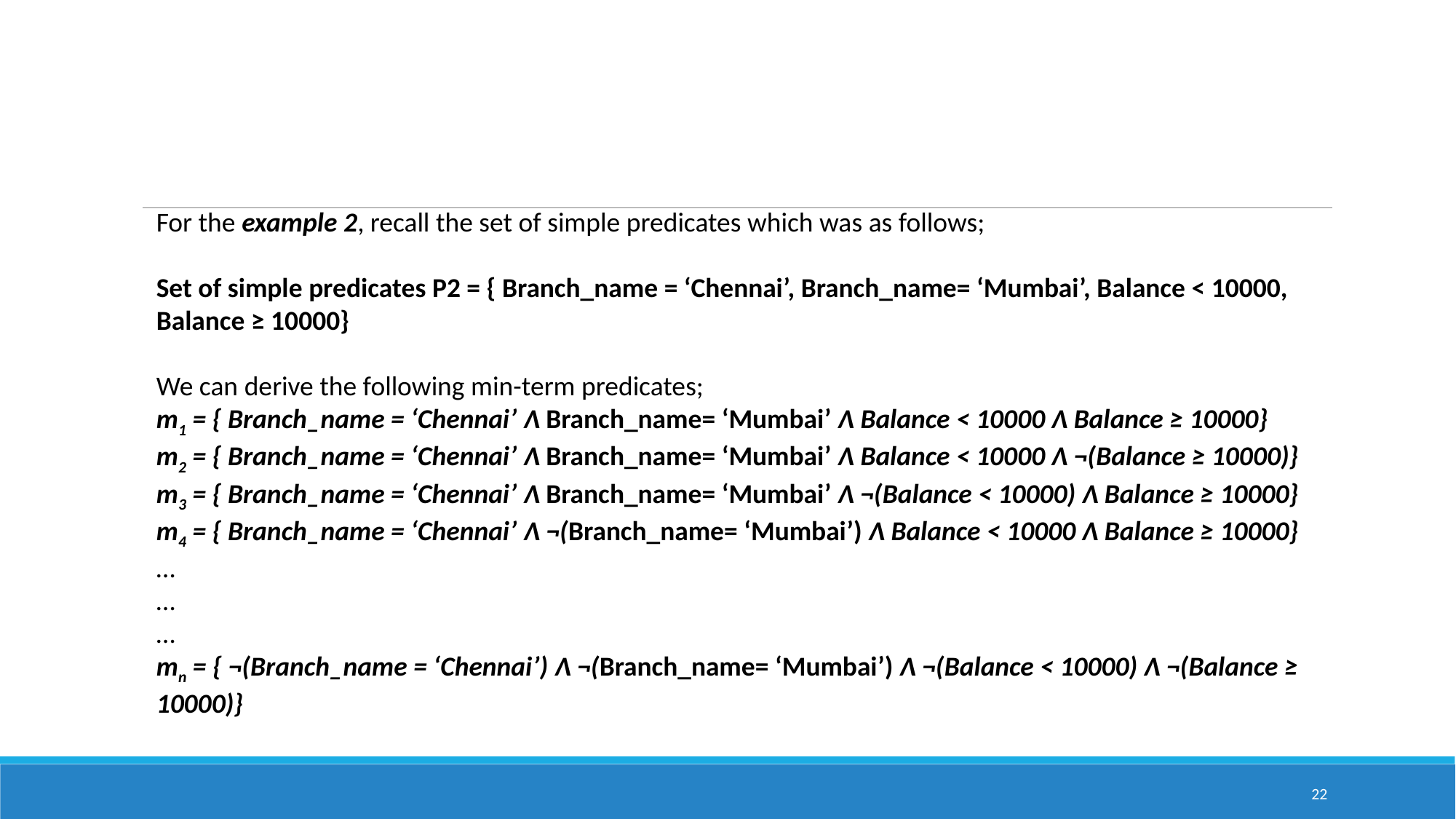

#
For the example 2, recall the set of simple predicates which was as follows;

Set of simple predicates P2 = { Branch_name = ‘Chennai’, Branch_name= ‘Mumbai’, Balance < 10000, Balance ≥ 10000}

We can derive the following min-term predicates;
m1 = { Branch_name = ‘Chennai’ Λ Branch_name= ‘Mumbai’ Λ Balance < 10000 Λ Balance ≥ 10000}
m2 = { Branch_name = ‘Chennai’ Λ Branch_name= ‘Mumbai’ Λ Balance < 10000 Λ ¬(Balance ≥ 10000)}
m3 = { Branch_name = ‘Chennai’ Λ Branch_name= ‘Mumbai’ Λ ¬(Balance < 10000) Λ Balance ≥ 10000}
m4 = { Branch_name = ‘Chennai’ Λ ¬(Branch_name= ‘Mumbai’) Λ Balance < 10000 Λ Balance ≥ 10000}
…
…
…
mn = { ¬(Branch_name = ‘Chennai’) Λ ¬(Branch_name= ‘Mumbai’) Λ ¬(Balance < 10000) Λ ¬(Balance ≥ 10000)}
22